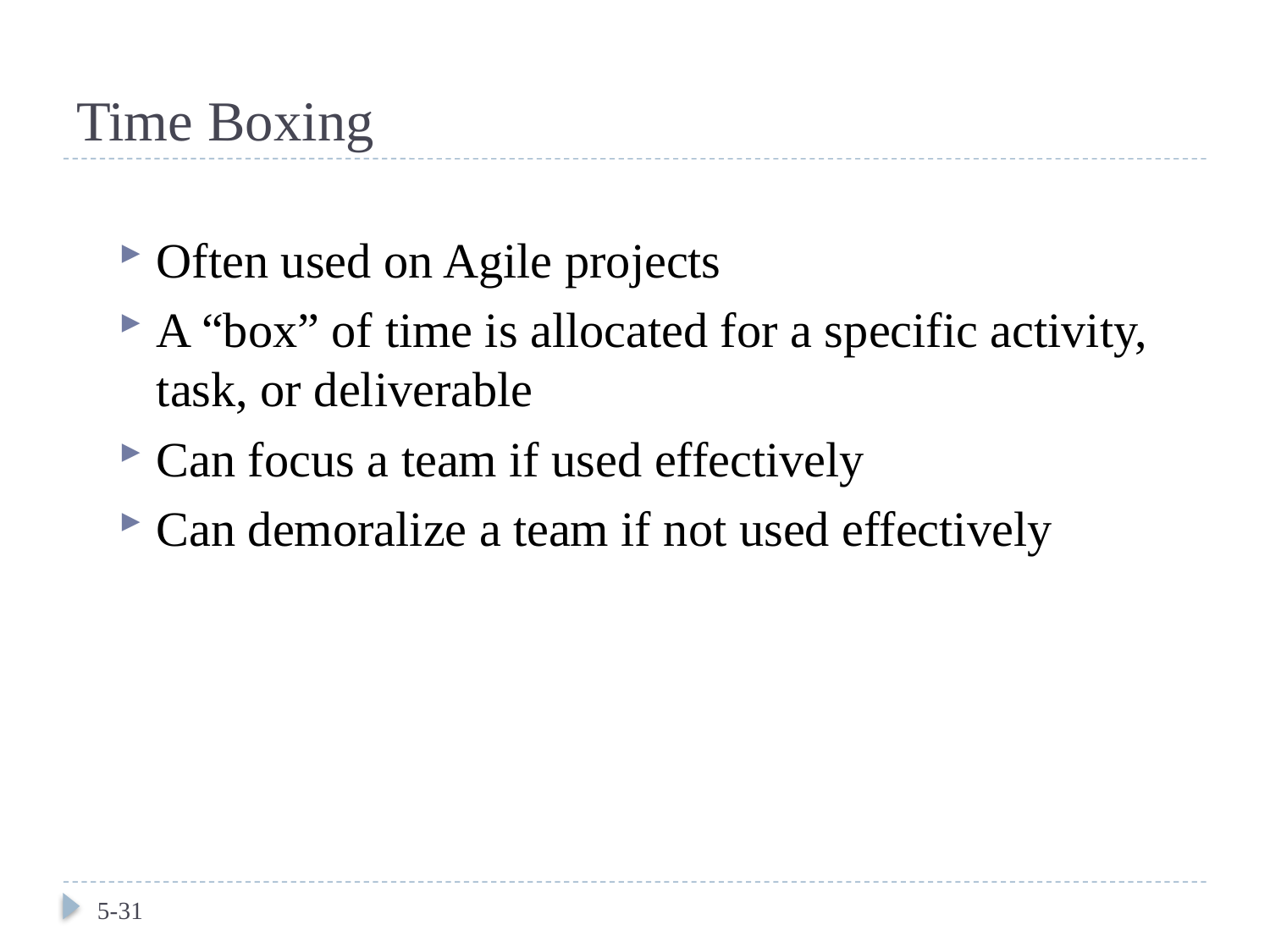

# Time Boxing
Often used on Agile projects
A “box” of time is allocated for a specific activity, task, or deliverable
Can focus a team if used effectively
Can demoralize a team if not used effectively

5-31